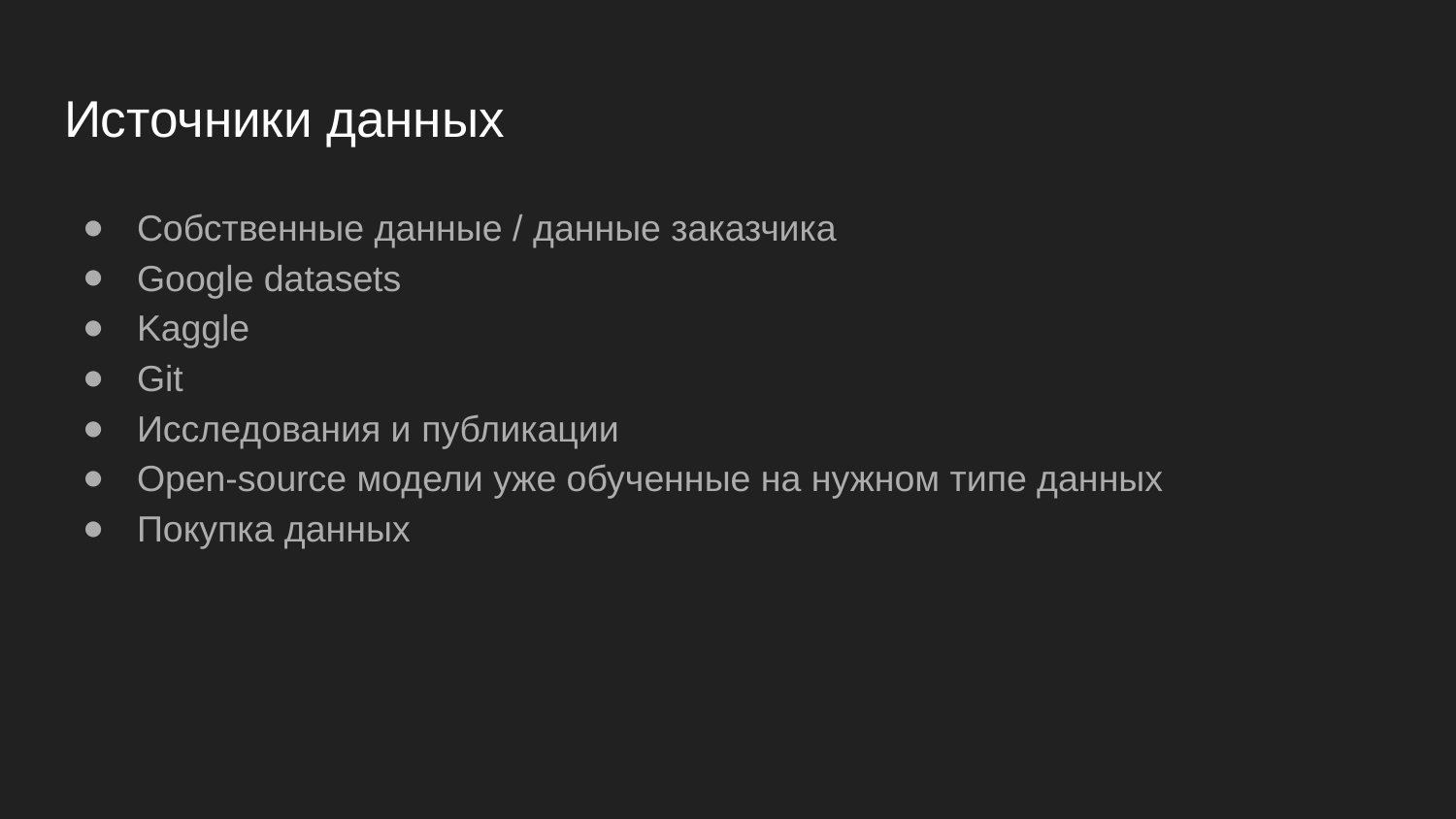

# Источники данных
Собственные данные / данные заказчика
Google datasets
Kaggle
Git
Исследования и публикации
Open-source модели уже обученные на нужном типе данных
Покупка данных